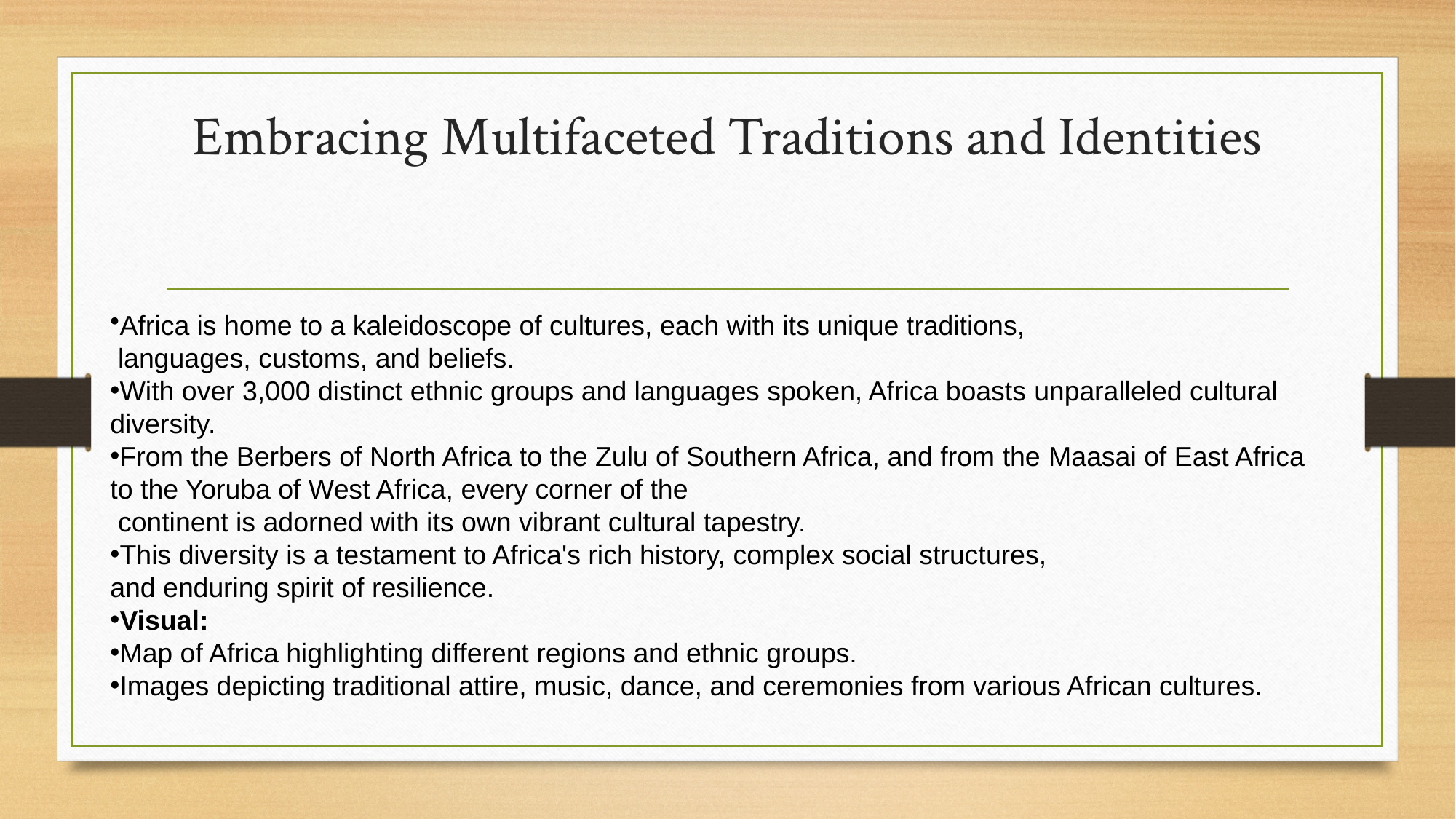

# Embracing Multifaceted Traditions and Identities
Africa is home to a kaleidoscope of cultures, each with its unique traditions,
 languages, customs, and beliefs.
With over 3,000 distinct ethnic groups and languages spoken, Africa boasts unparalleled cultural diversity.
From the Berbers of North Africa to the Zulu of Southern Africa, and from the Maasai of East Africa to the Yoruba of West Africa, every corner of the
 continent is adorned with its own vibrant cultural tapestry.
This diversity is a testament to Africa's rich history, complex social structures,
and enduring spirit of resilience.
Visual:
Map of Africa highlighting different regions and ethnic groups.
Images depicting traditional attire, music, dance, and ceremonies from various African cultures.